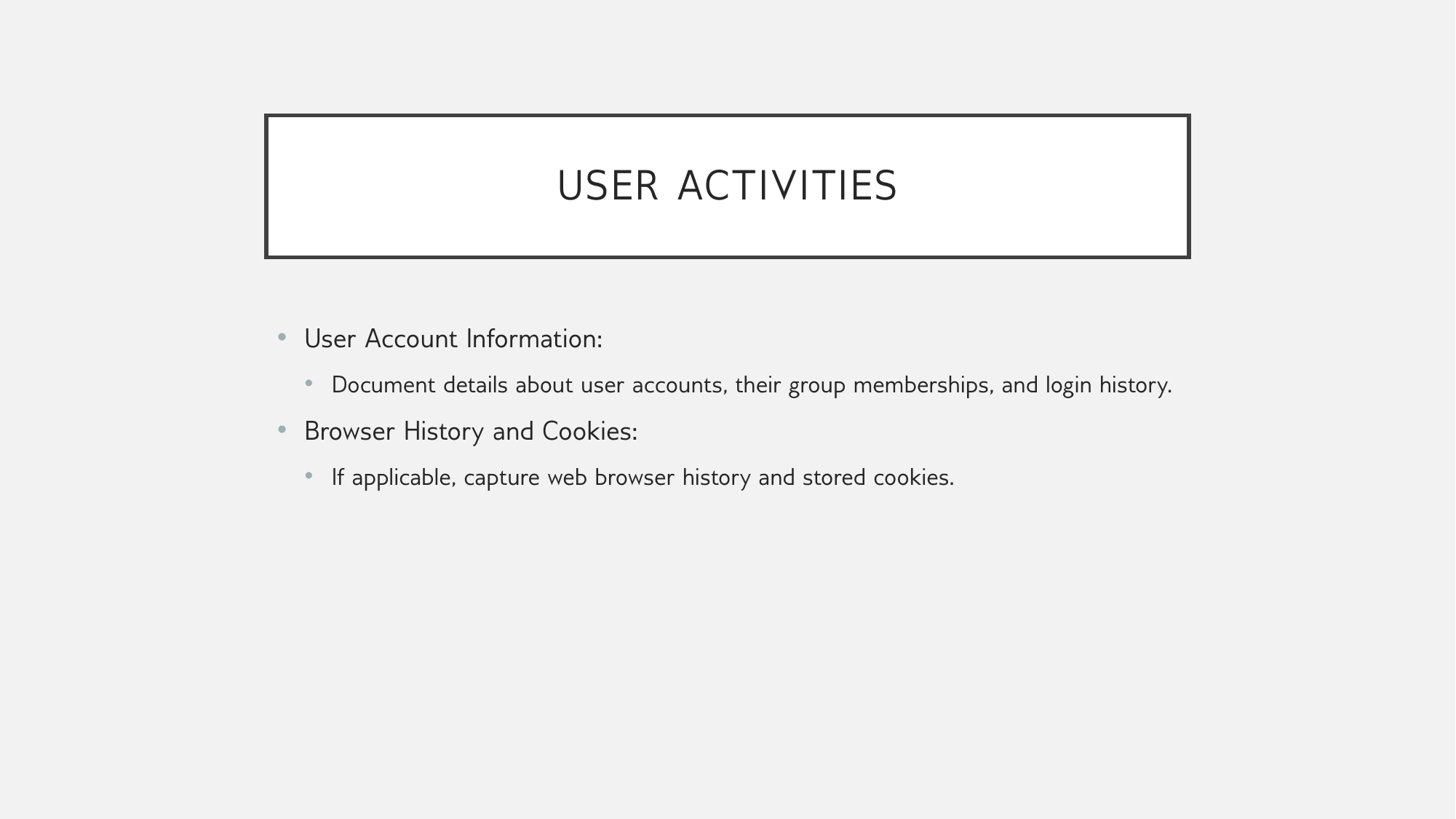

# User Activities
User Account Information:
Document details about user accounts, their group memberships, and login history.
Browser History and Cookies:
If applicable, capture web browser history and stored cookies.